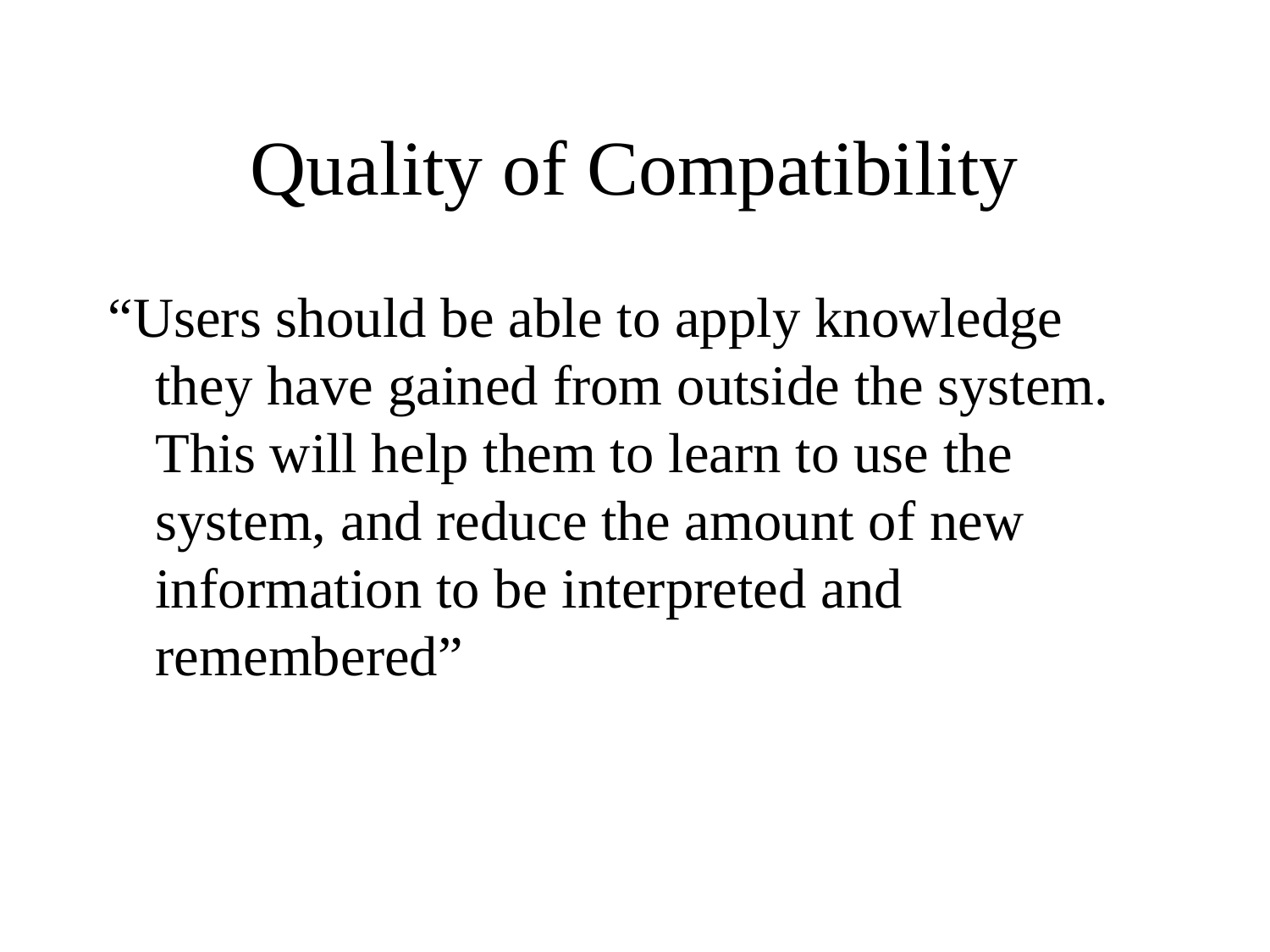

# Quality of Compatibility
“Users should be able to apply knowledge they have gained from outside the system.  This will help them to learn to use the system, and reduce the amount of new information to be interpreted and remembered”